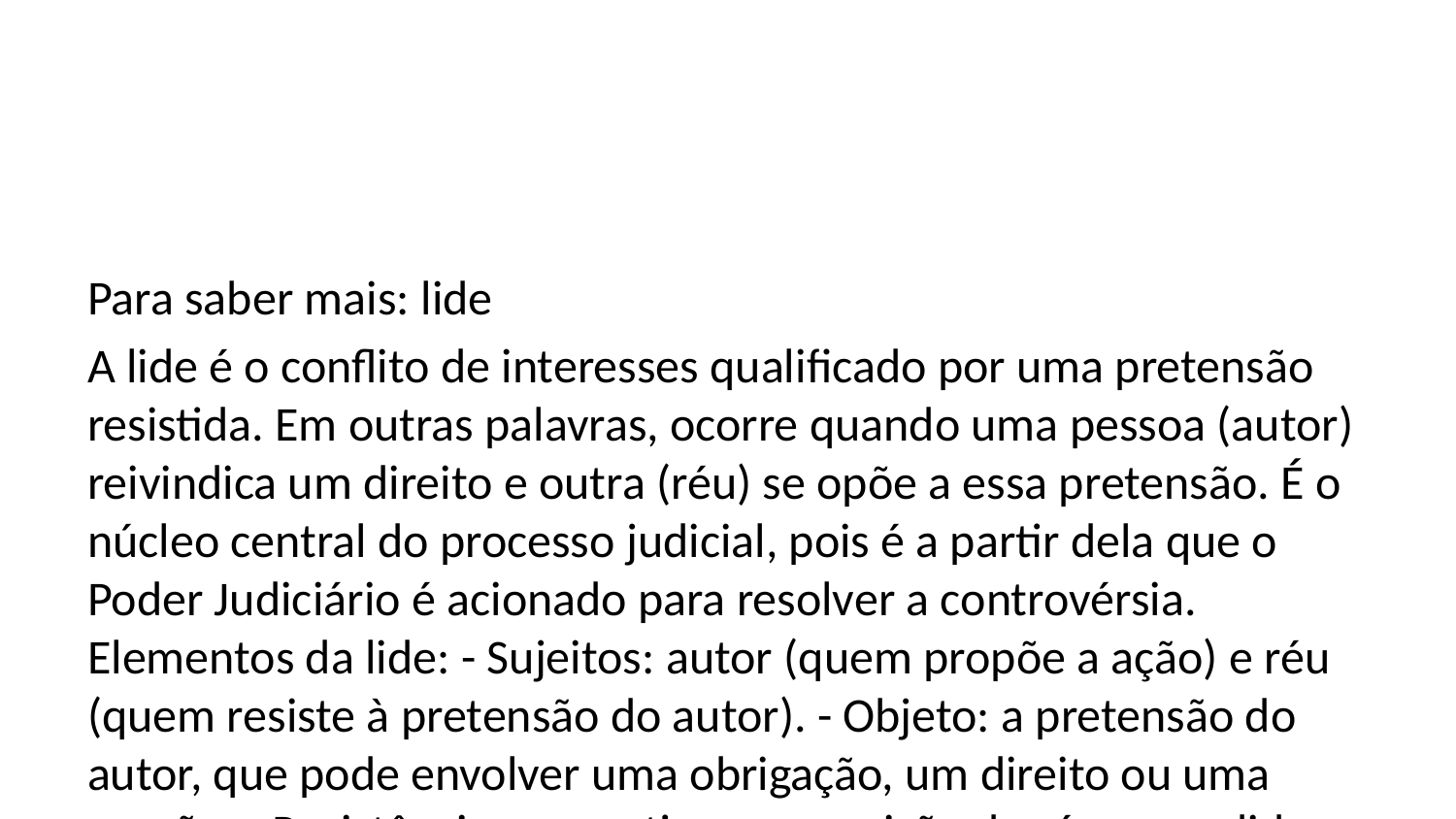

Para saber mais: lide
A lide é o conflito de interesses qualificado por uma pretensão resistida. Em outras palavras, ocorre quando uma pessoa (autor) reivindica um direito e outra (réu) se opõe a essa pretensão. É o núcleo central do processo judicial, pois é a partir dela que o Poder Judiciário é acionado para resolver a controvérsia. Elementos da lide: - Sujeitos: autor (quem propõe a ação) e réu (quem resiste à pretensão do autor). - Objeto: a pretensão do autor, que pode envolver uma obrigação, um direito ou uma sanção. - Resistência: a negativa ou oposição do réu ao pedido do autor.
A teoria da lide foi desenvolvida por Carnelutti, que a definiu como o confronto entre dois interesses que não podem coexistir pacificamente. No processo, o juiz tem a função de solucionar essa lide aplicando o direito ao caso concreto.